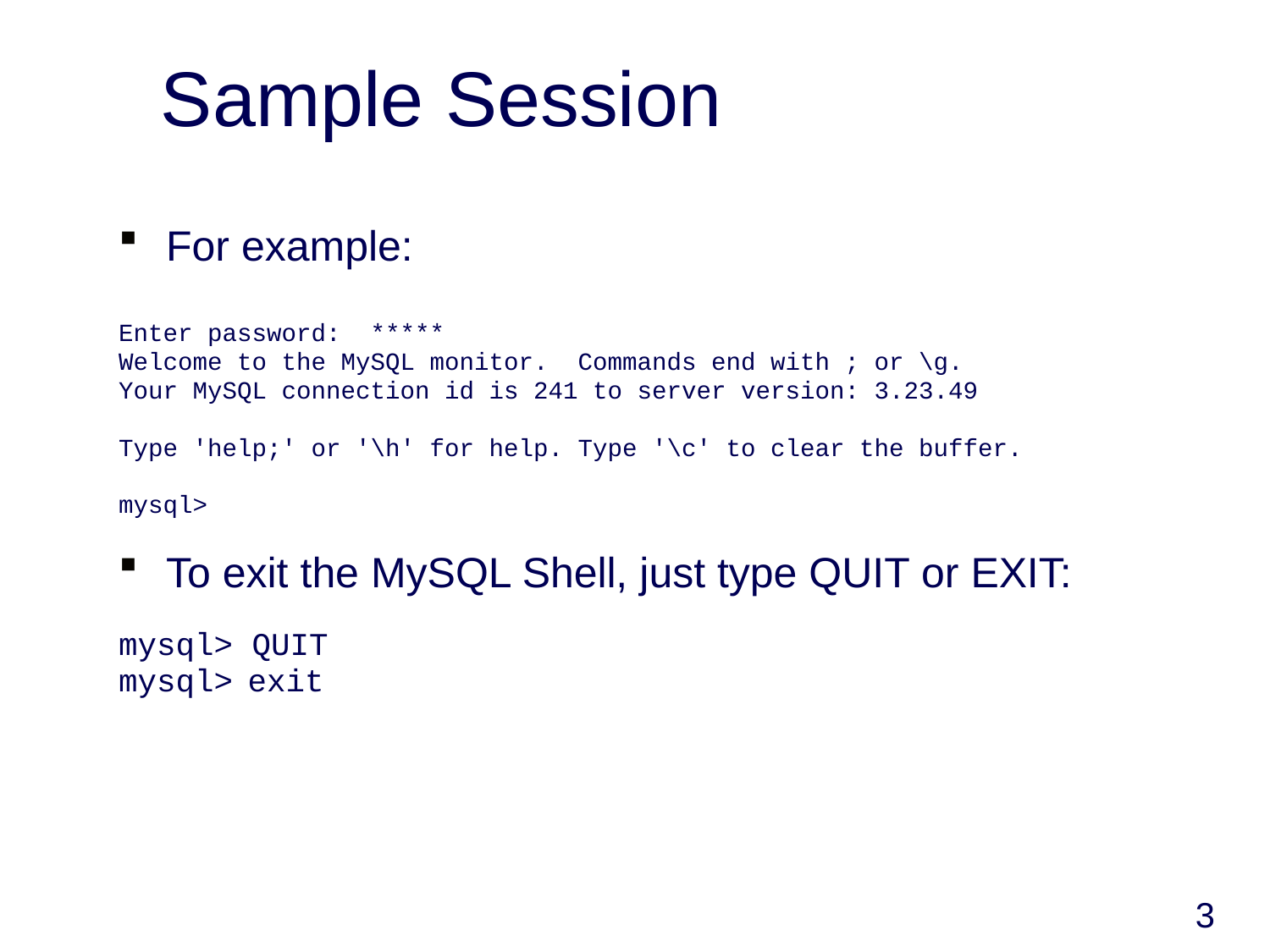

# Sample Session
For example:

Enter password:  *****
Welcome to the MySQL monitor.  Commands end with ; or \g.
Your MySQL connection id is 241 to server version: 3.23.49

Type 'help;' or '\h' for help. Type '\c' to clear the buffer.

mysql>

To exit the MySQL Shell, just type QUIT or EXIT:

mysql> QUIT
mysql> exit
3